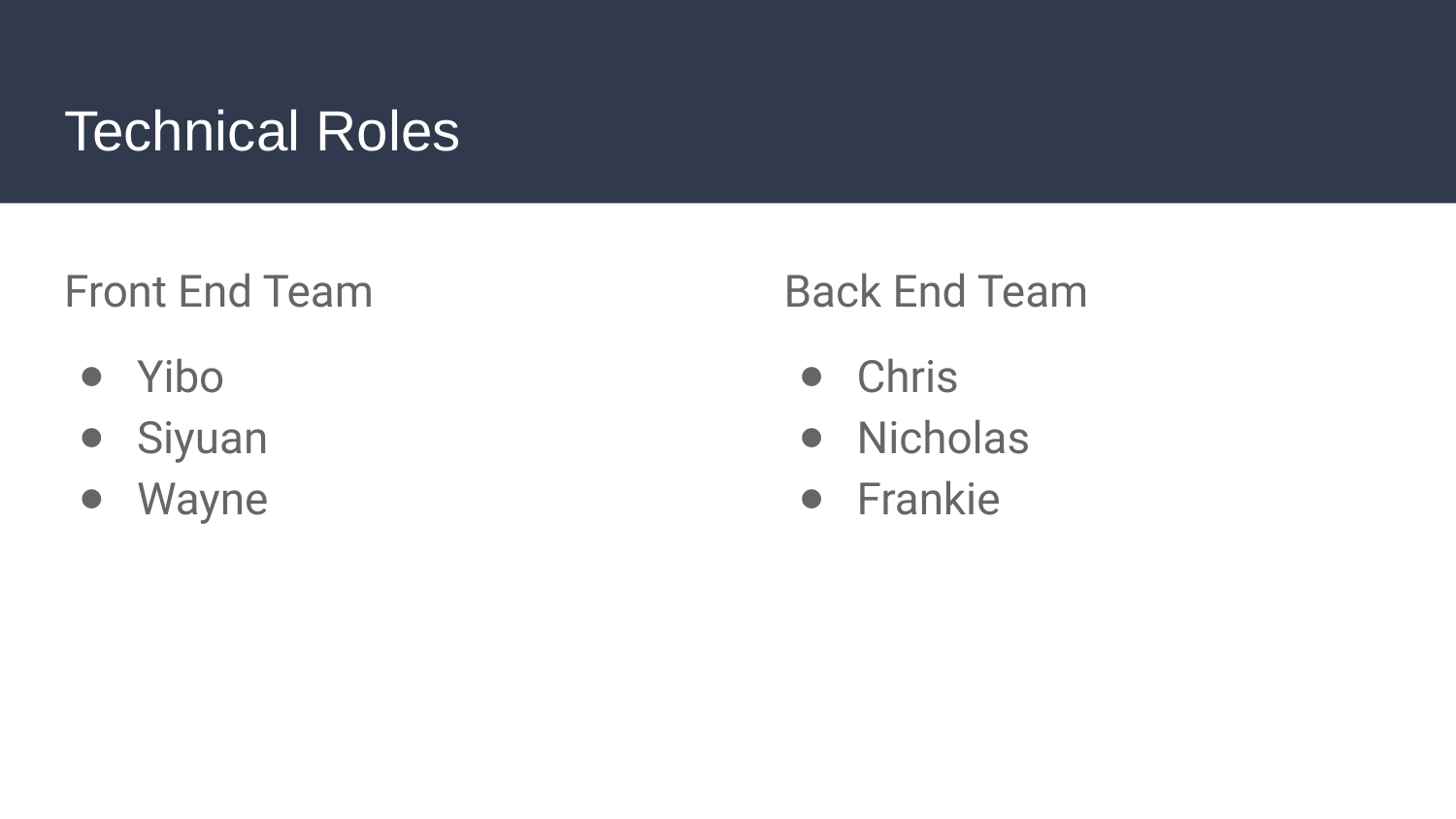

# Technical Roles
Front End Team
Yibo
Siyuan
Wayne
Back End Team
Chris
Nicholas
Frankie